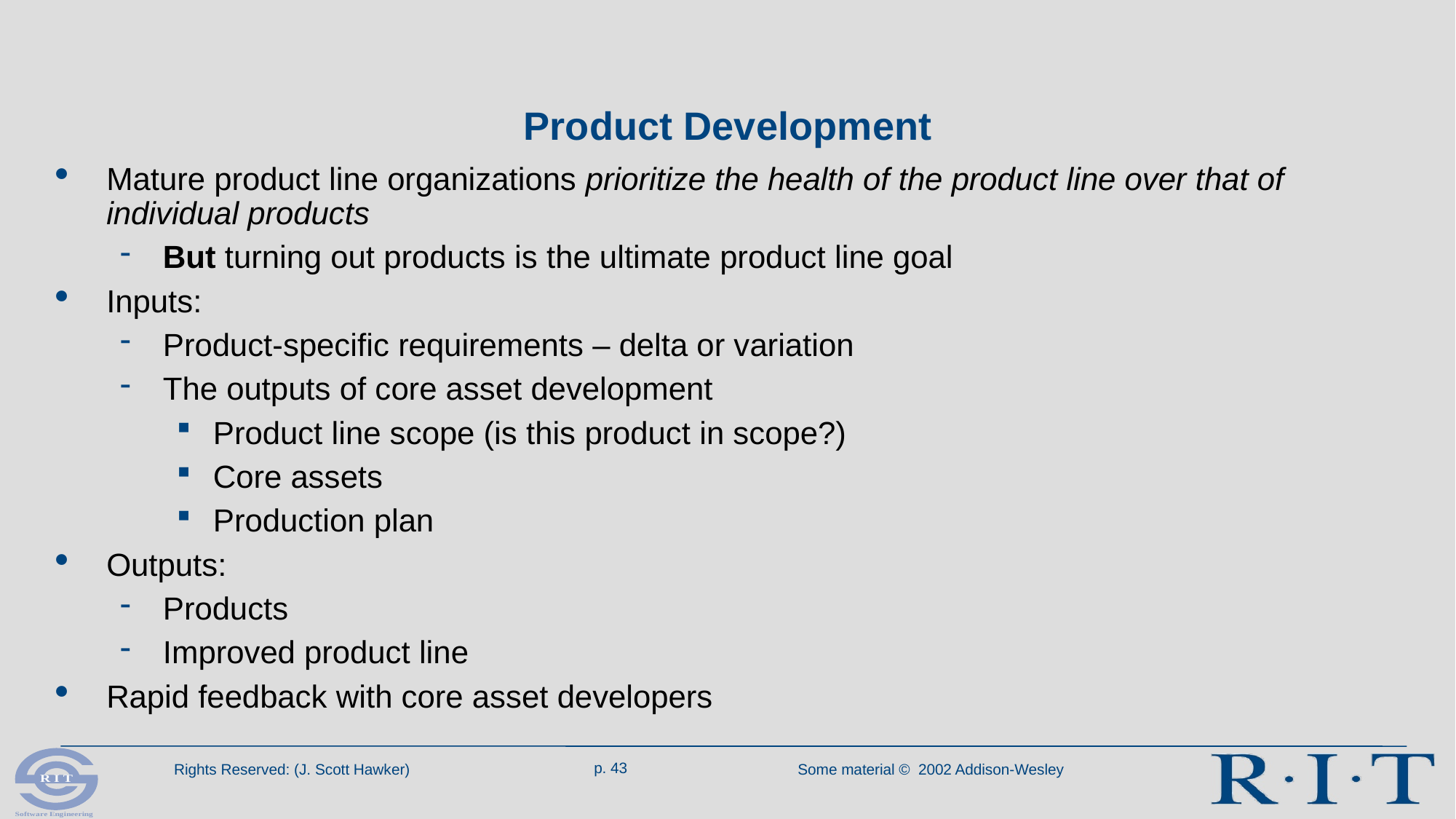

# Product Development
Mature product line organizations prioritize the health of the product line over that of individual products
But turning out products is the ultimate product line goal
Inputs:
Product-specific requirements – delta or variation
The outputs of core asset development
Product line scope (is this product in scope?)
Core assets
Production plan
Outputs:
Products
Improved product line
Rapid feedback with core asset developers